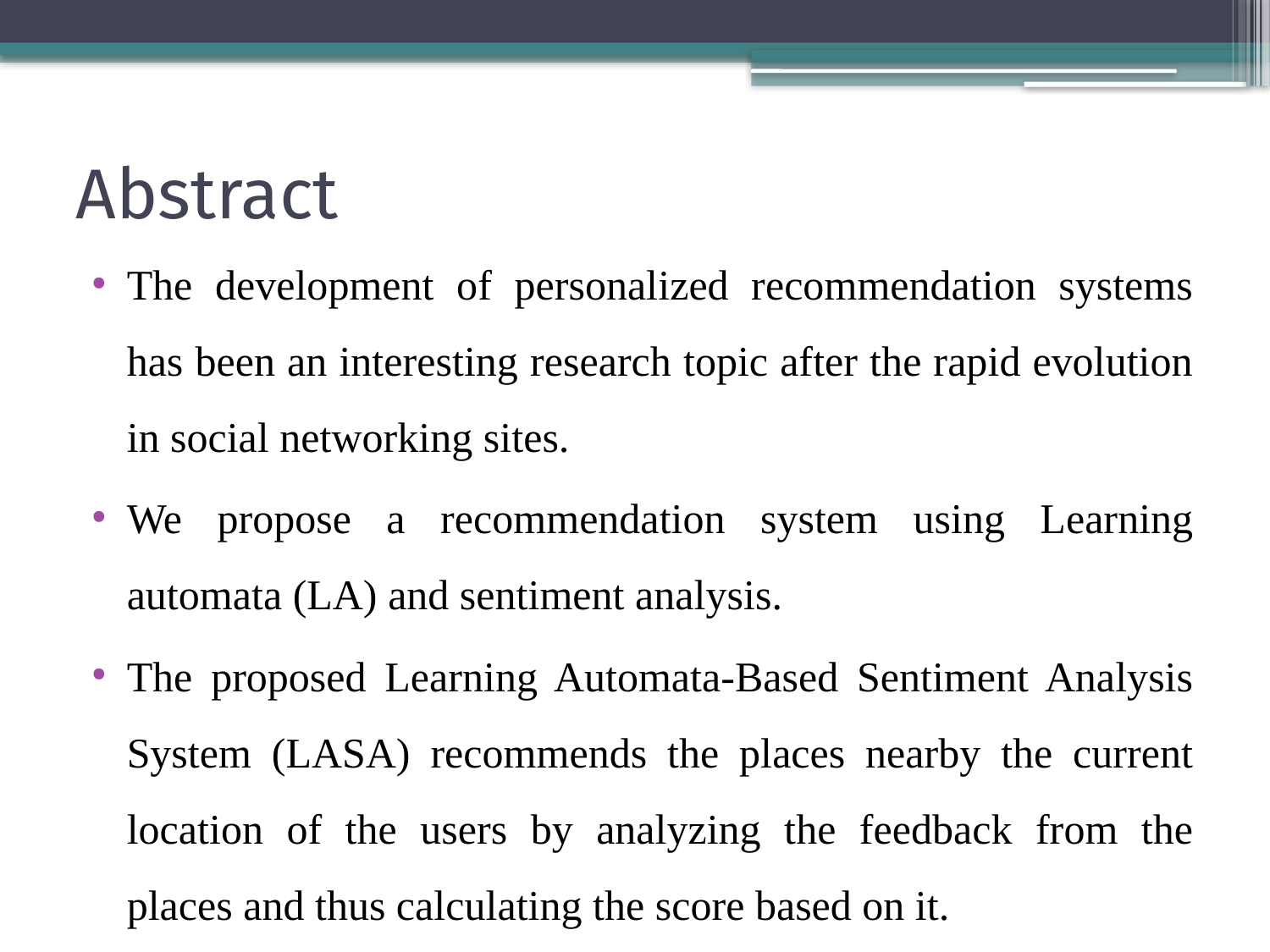

# Abstract
The development of personalized recommendation systems has been an interesting research topic after the rapid evolution in social networking sites.
We propose a recommendation system using Learning automata (LA) and sentiment analysis.
The proposed Learning Automata-Based Sentiment Analysis System (LASA) recommends the places nearby the current location of the users by analyzing the feedback from the places and thus calculating the score based on it.